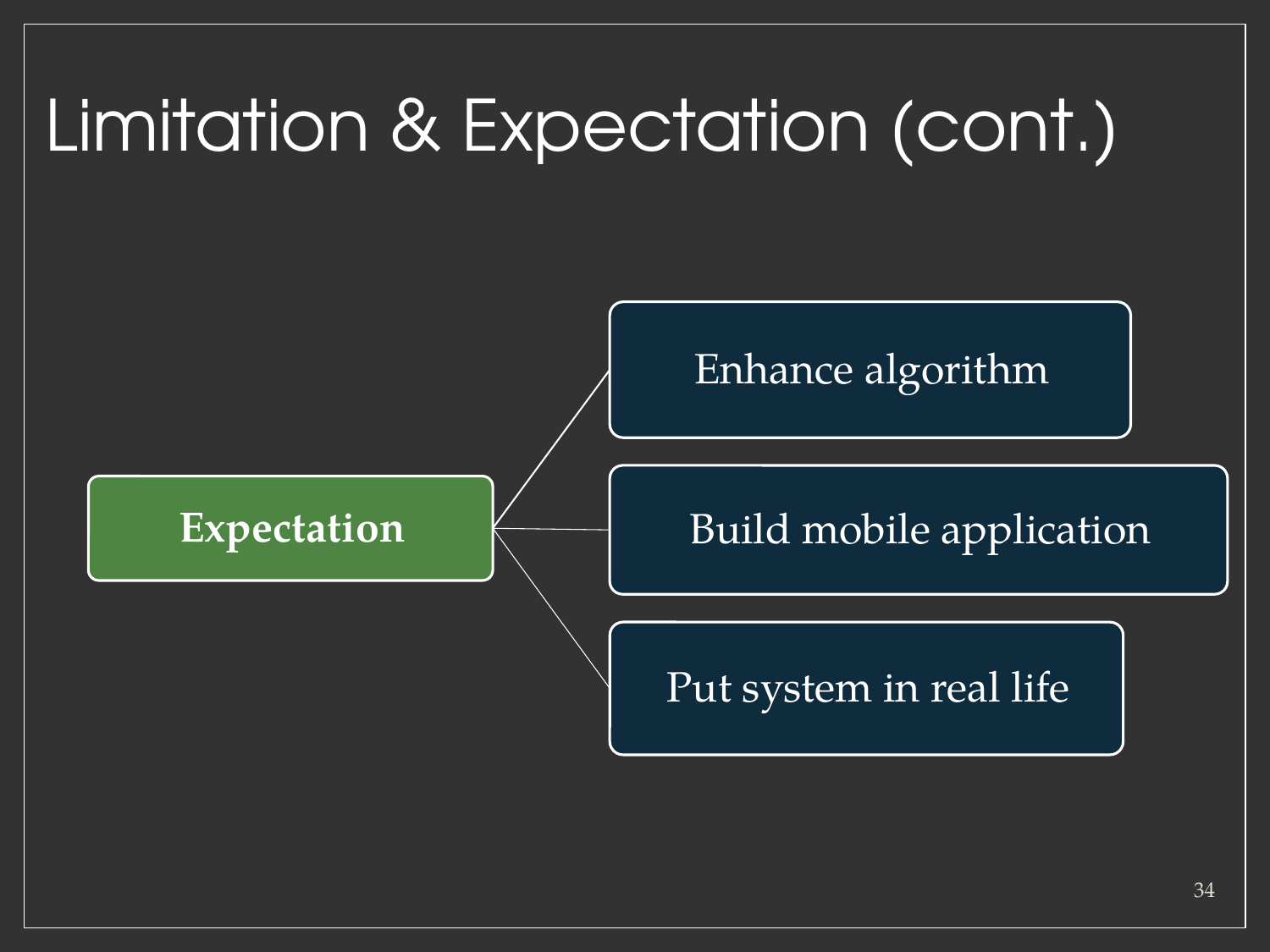

# Limitation & Expectation (cont.)
Expectation

Enhance algorithm

Build mobile application

Put system in real life
34